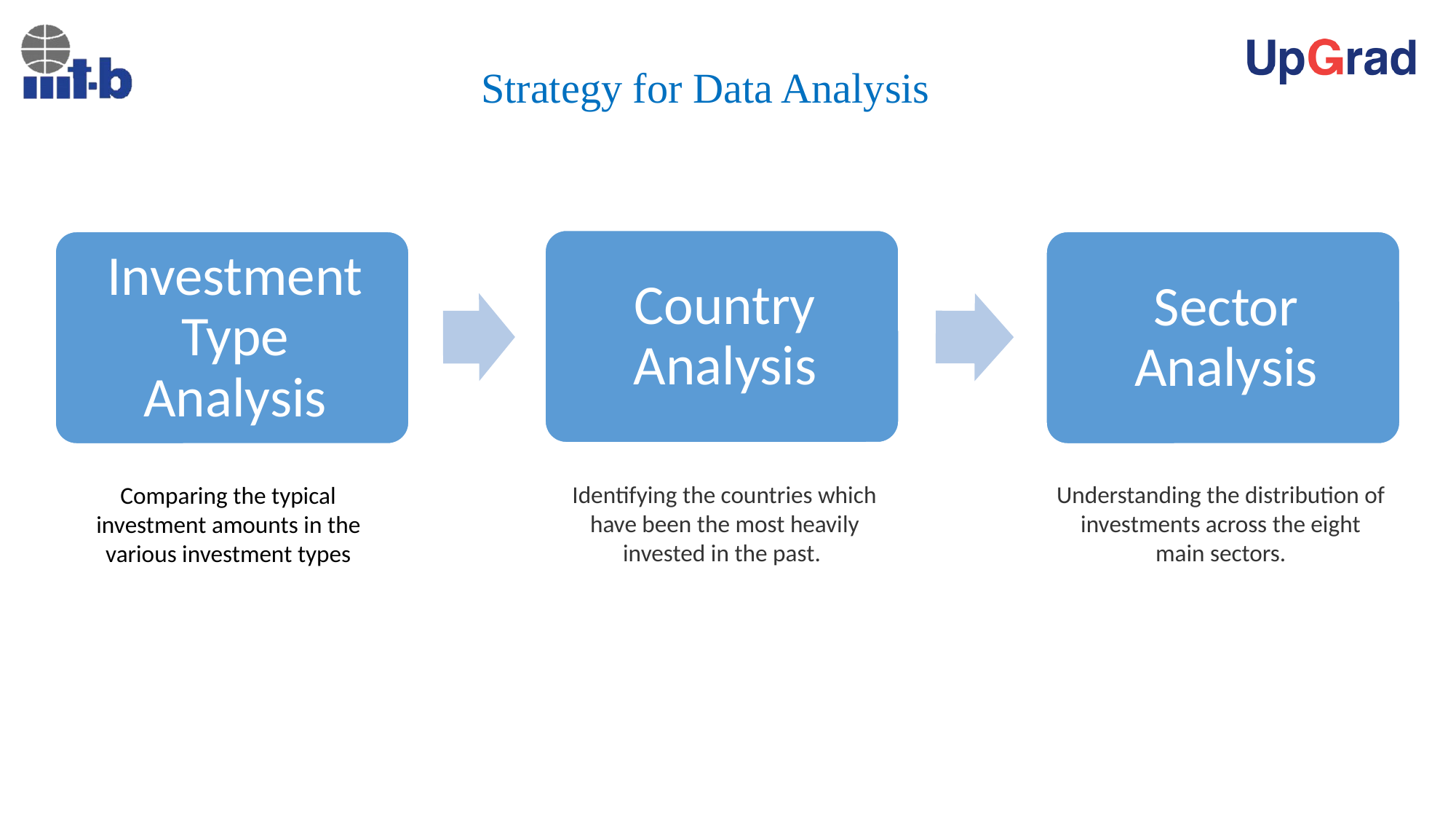

# Strategy for Data Analysis
Investment Type Analysis

Country Analysis

Sector Analysis
Identifying the countries which have been the most heavily invested in the past.
Understanding the distribution of investments across the eight main sectors.
Comparing the typical investment amounts in the various investment types